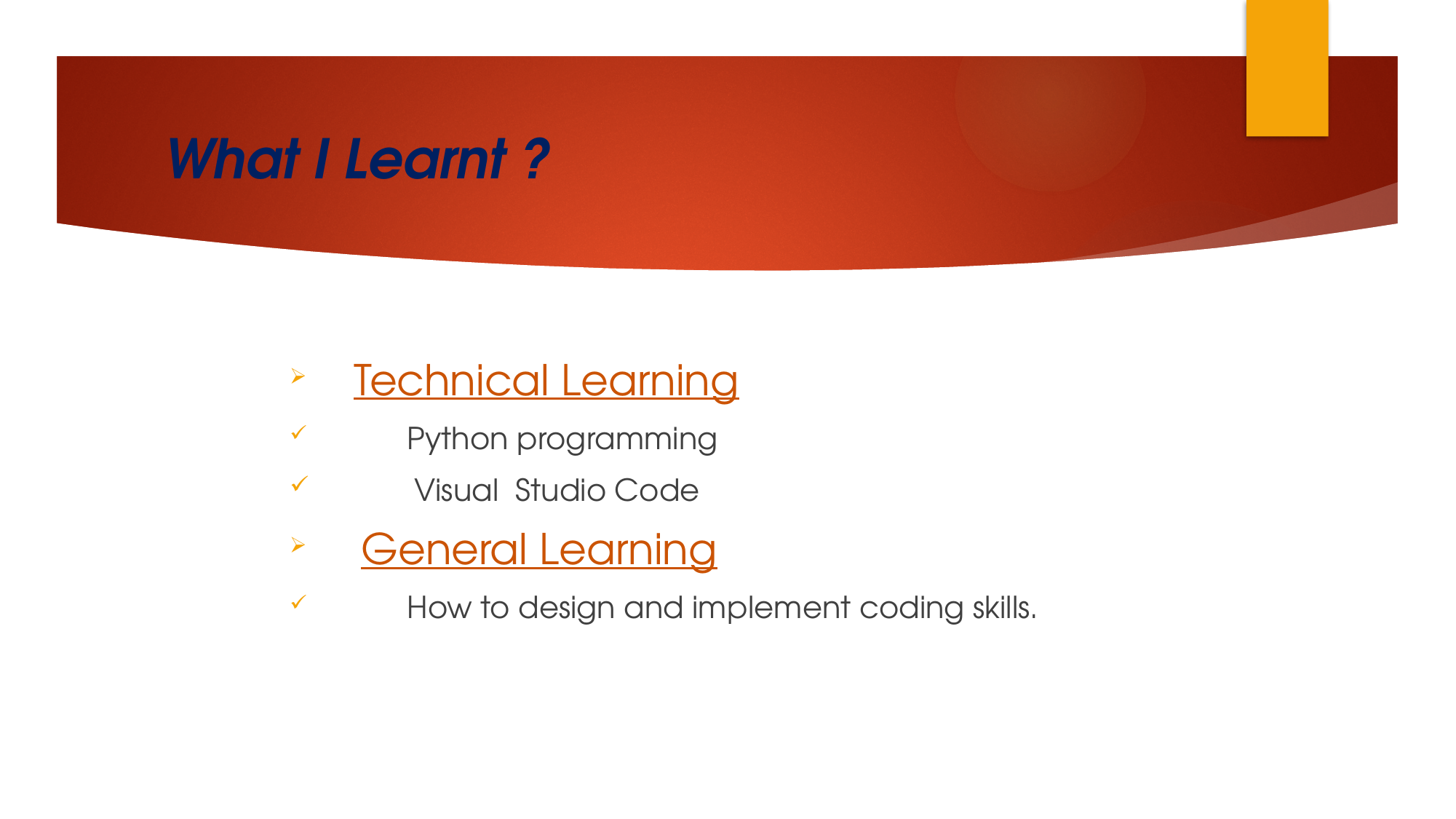

# What I Learnt ?
   Technical Learning
          Python programming
          Visual  Studio Code
    General Learning
          How to design and implement coding skills.